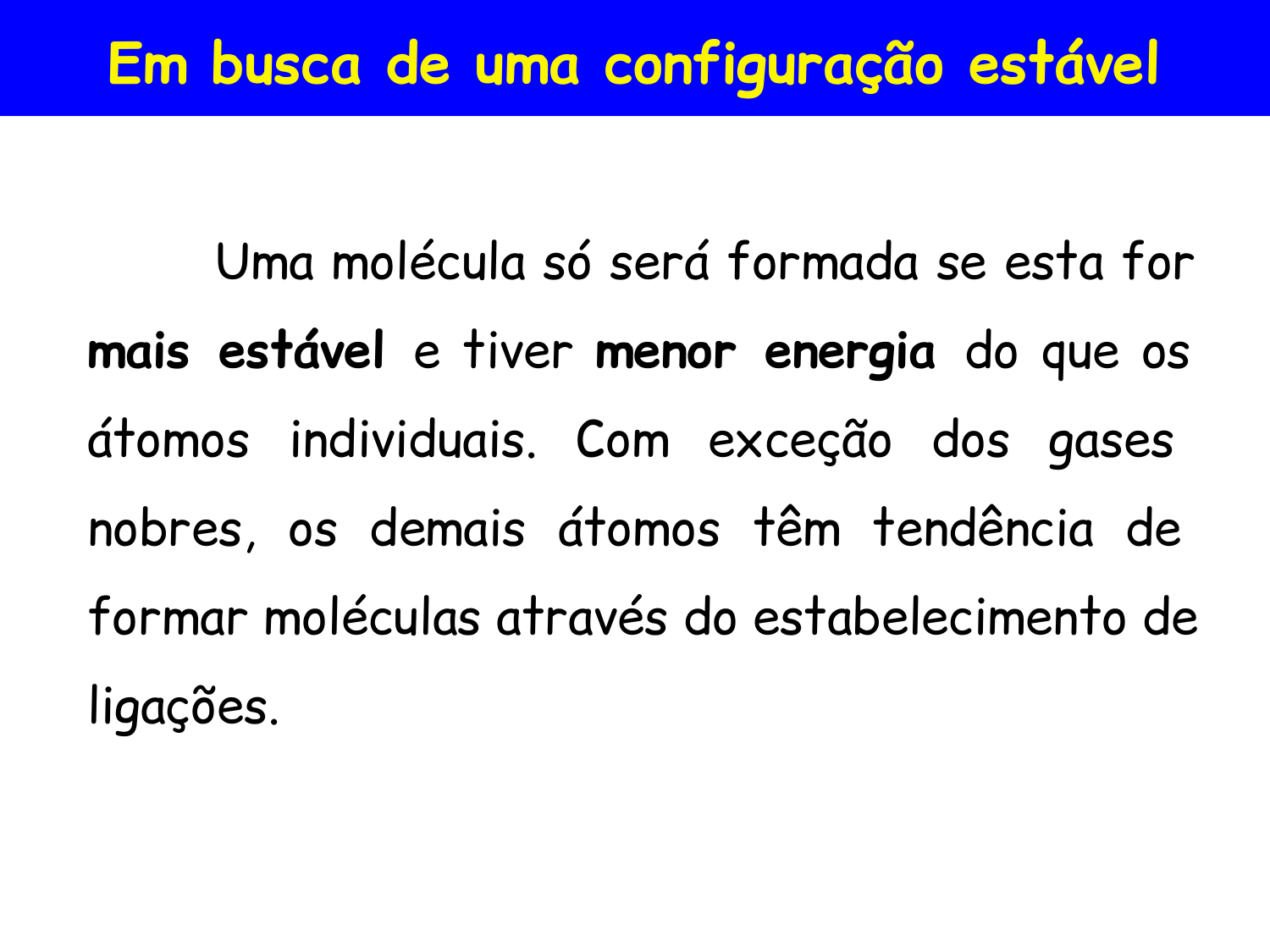

# Em busca de uma configuração estável
Uma molécula só será formada se esta for  mais estável e tiver menor energia do que os  átomos individuais. Com exceção dos gases  nobres, os demais átomos têm tendência de  formar moléculas através do estabelecimento de  ligações.